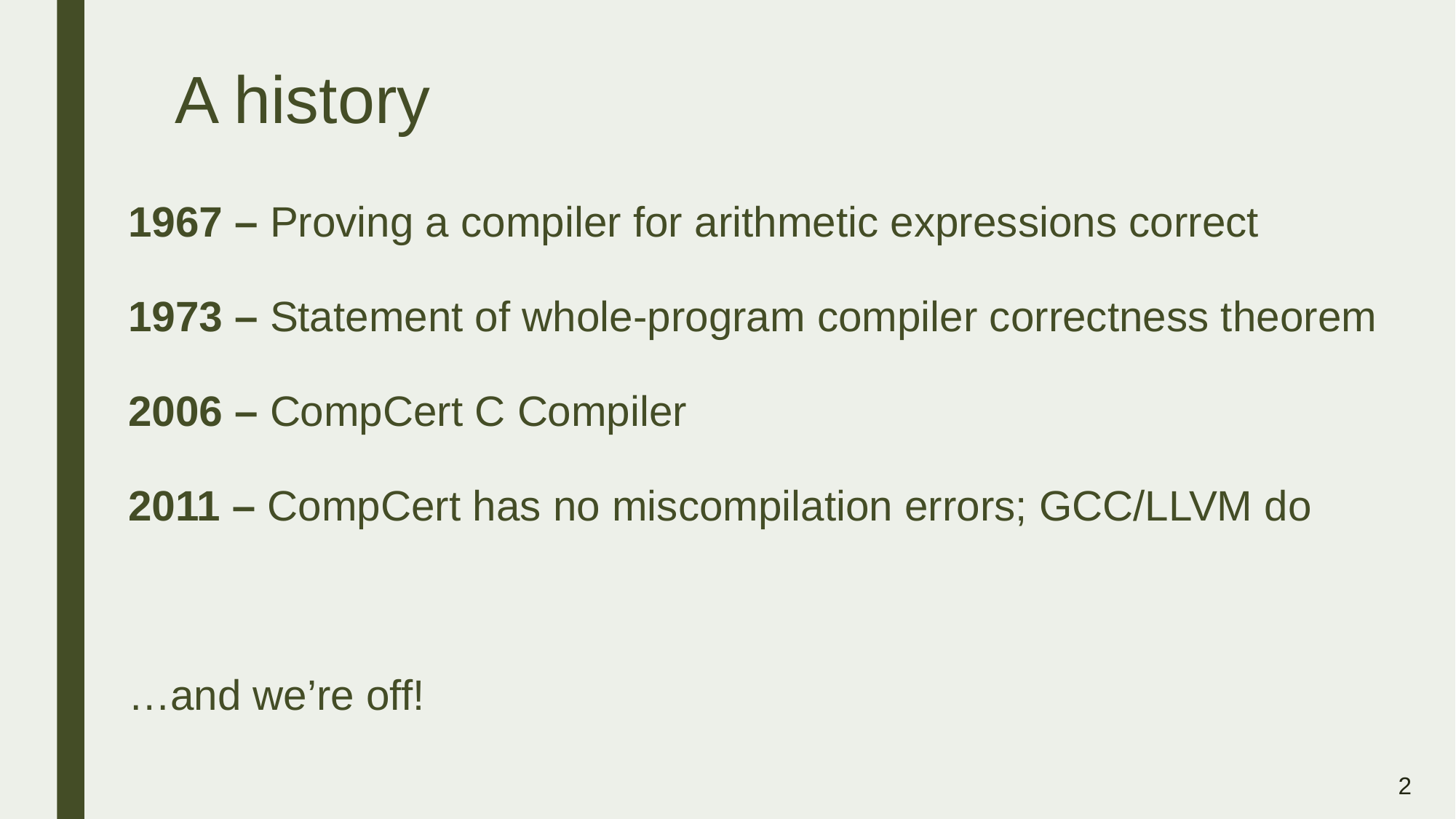

# A history
1967 – Proving a compiler for arithmetic expressions correct
1973 – Statement of whole-program compiler correctness theorem
2006 – CompCert C Compiler
2011 – CompCert has no miscompilation errors; GCC/LLVM do

…and we’re off!
2